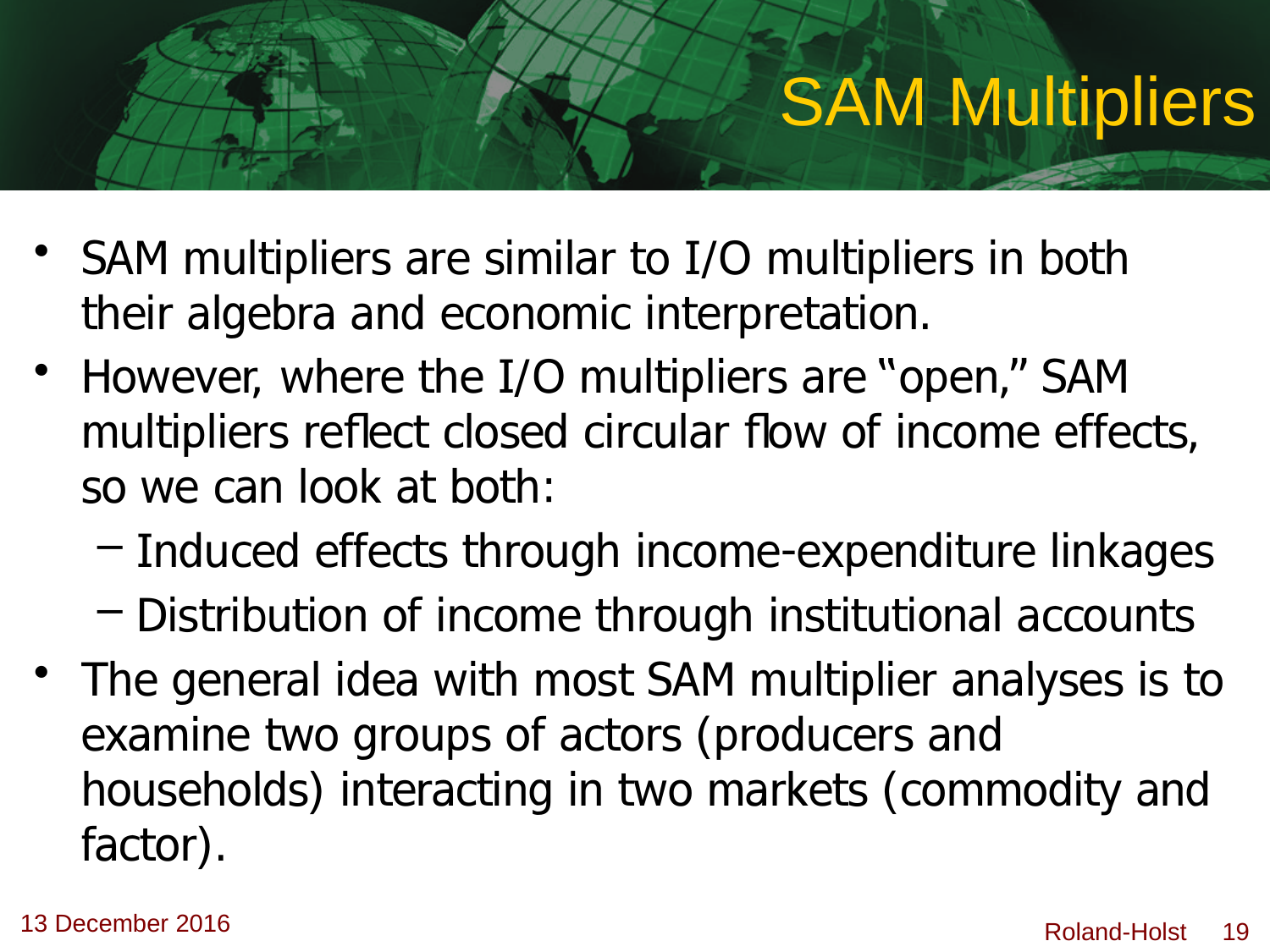

# SAM Multipliers
SAM multipliers are similar to I/O multipliers in both their algebra and economic interpretation.
However, where the I/O multipliers are “open,” SAM multipliers reflect closed circular flow of income effects, so we can look at both:
Induced effects through income-expenditure linkages
Distribution of income through institutional accounts
The general idea with most SAM multiplier analyses is to examine two groups of actors (producers and households) interacting in two markets (commodity and factor).